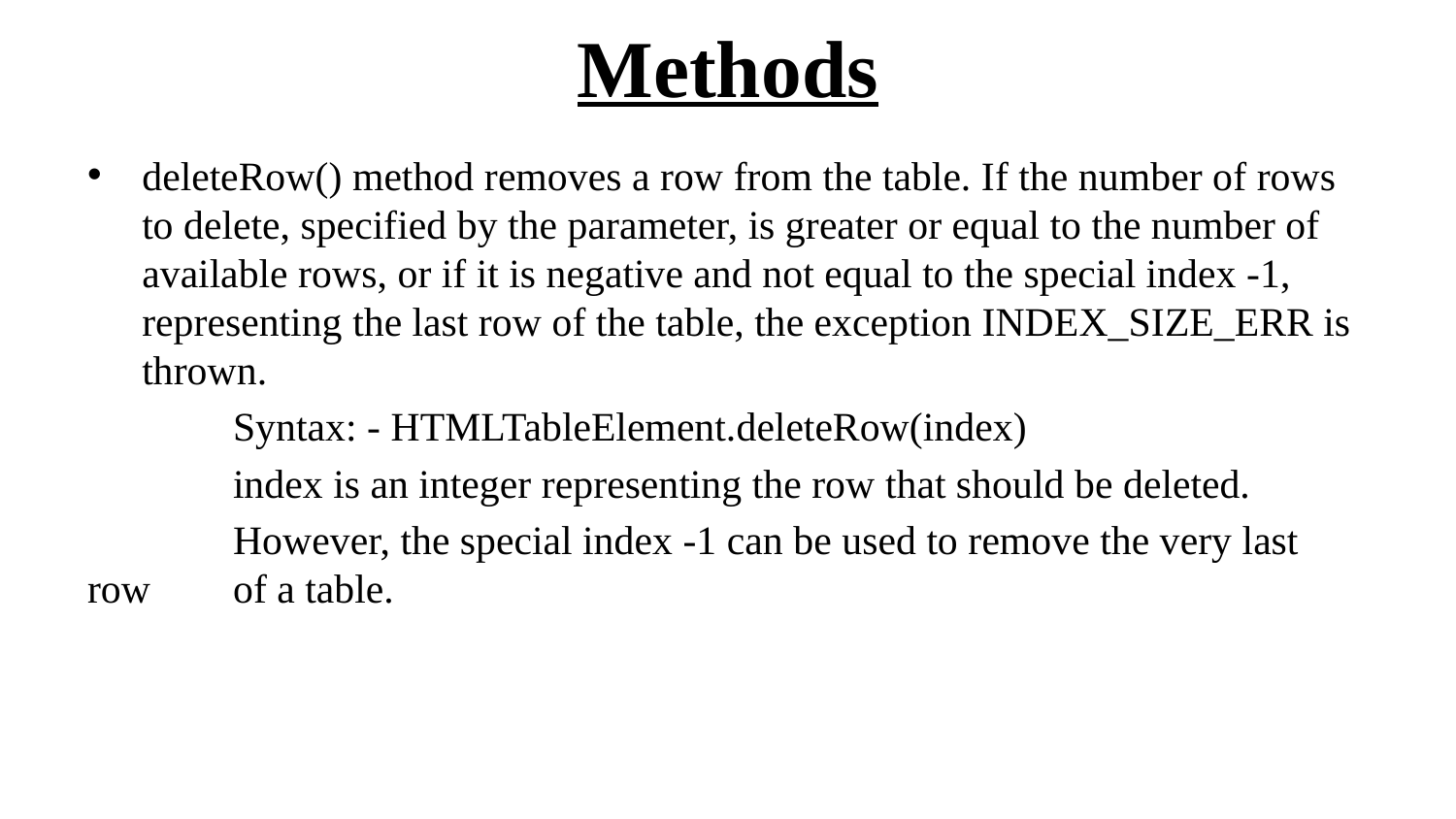

# Methods
deleteRow() method removes a row from the table. If the number of rows to delete, specified by the parameter, is greater or equal to the number of available rows, or if it is negative and not equal to the special index -1, representing the last row of the table, the exception INDEX_SIZE_ERR is thrown.
	Syntax: - HTMLTableElement.deleteRow(index)
	index is an integer representing the row that should be deleted.
	However, the special index -1 can be used to remove the very last row 	of a table.